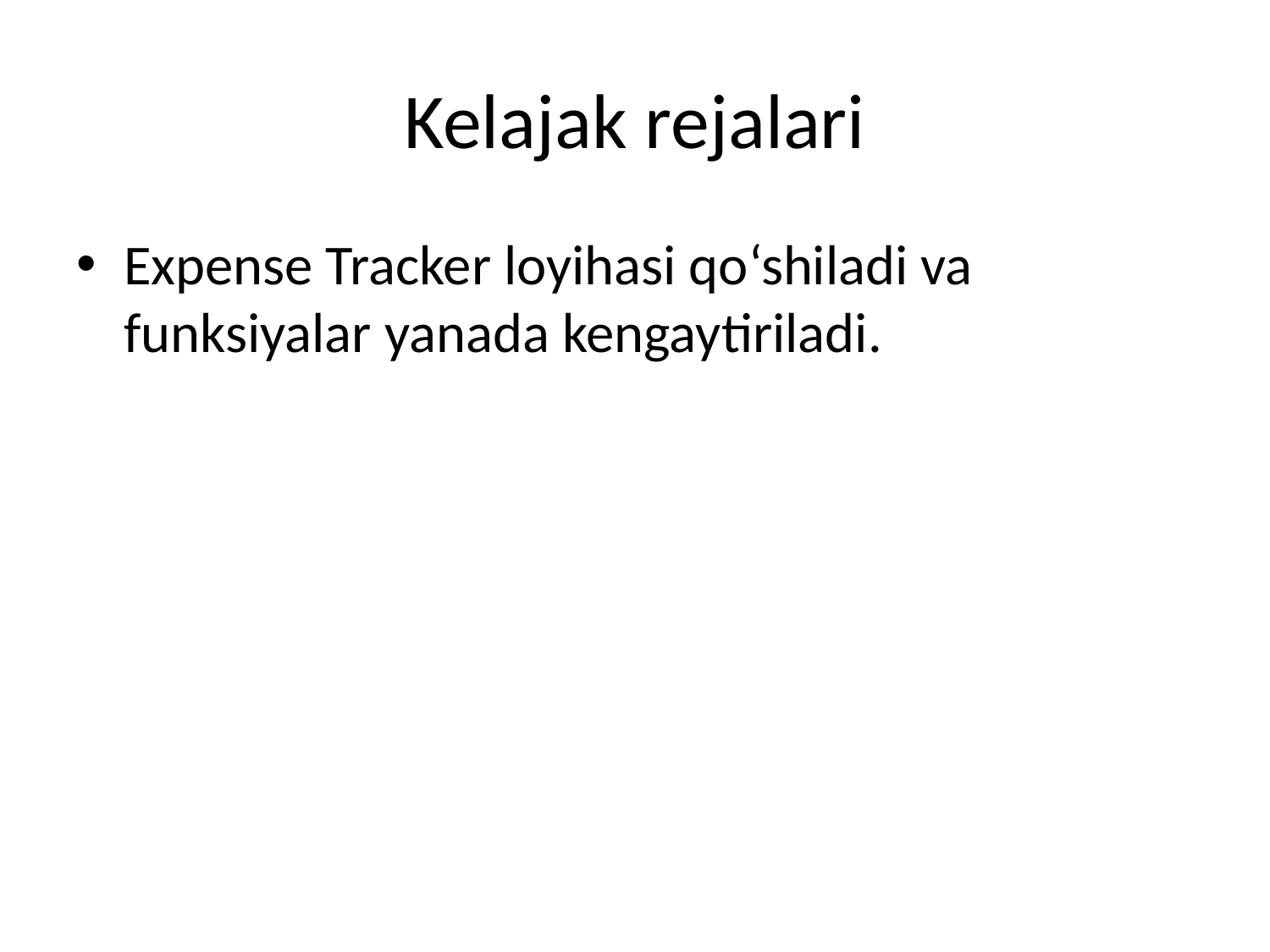

# Kelajak rejalari
Expense Tracker loyihasi qo‘shiladi va funksiyalar yanada kengaytiriladi.